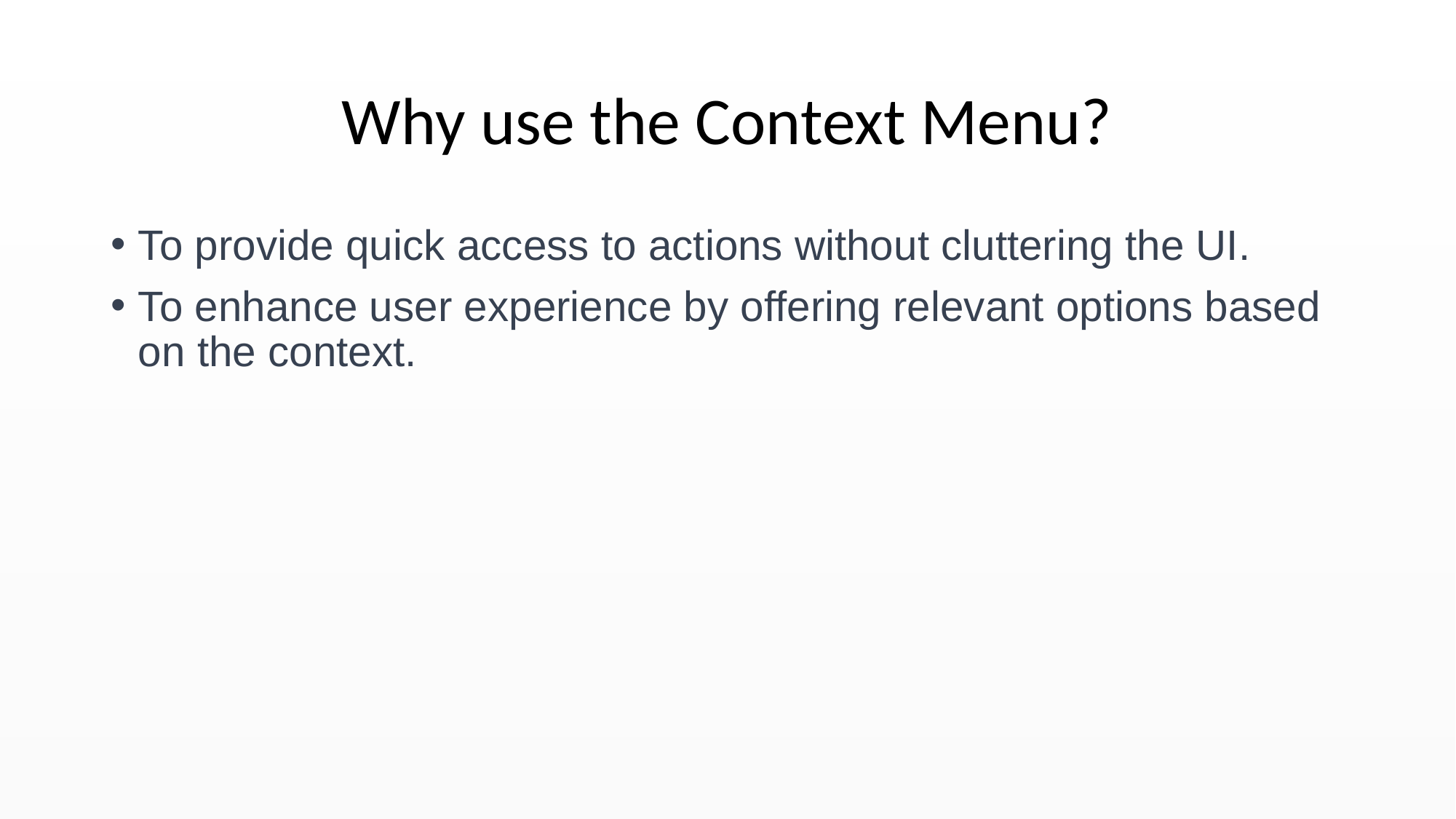

# Why use the Context Menu?
To provide quick access to actions without cluttering the UI.
To enhance user experience by offering relevant options based on the context.